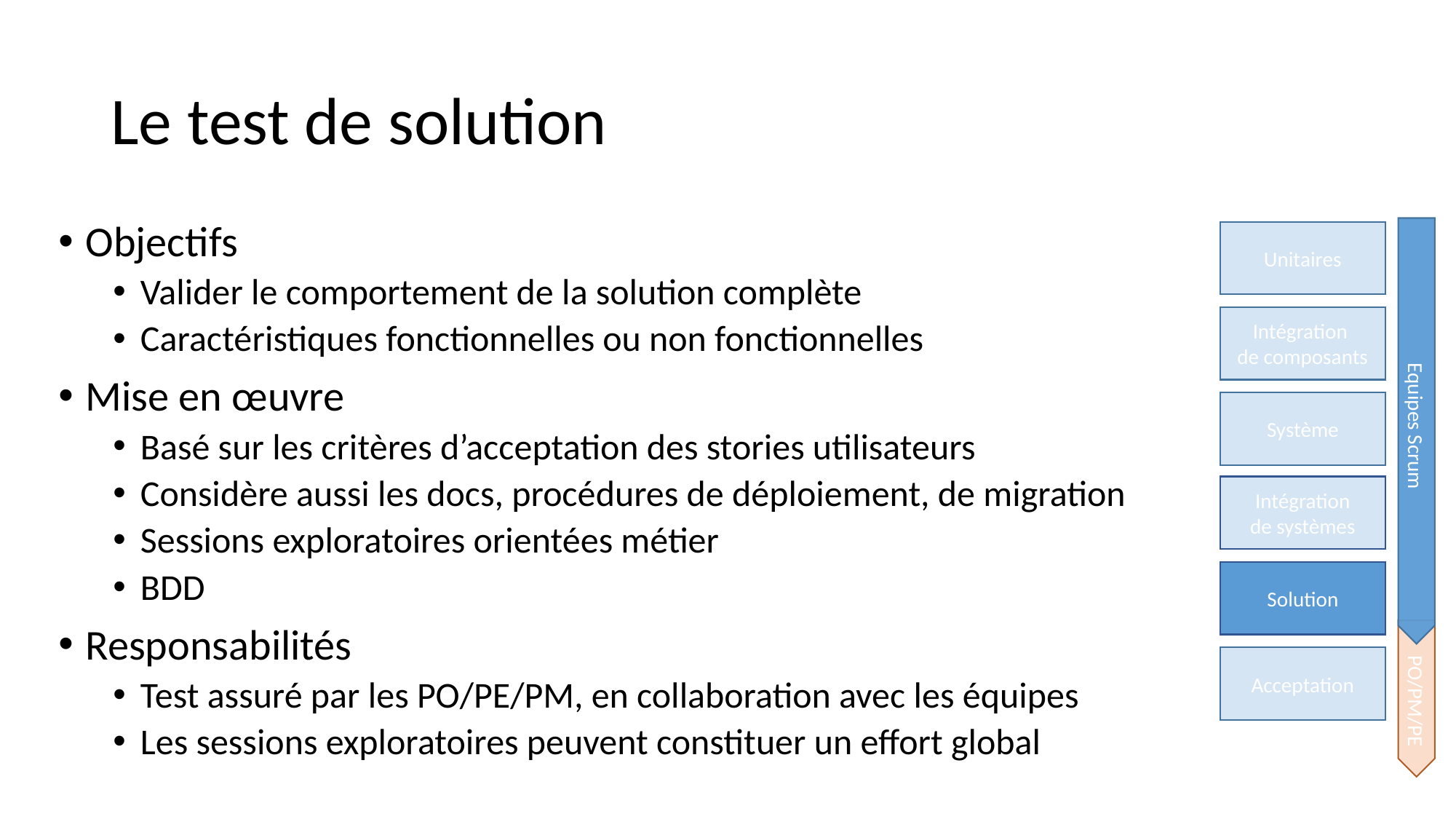

# Le test de solution
Objectifs
Valider le comportement de la solution complète
Caractéristiques fonctionnelles ou non fonctionnelles
Mise en œuvre
Basé sur les critères d’acceptation des stories utilisateurs
Considère aussi les docs, procédures de déploiement, de migration
Sessions exploratoires orientées métier
BDD
Responsabilités
Test assuré par les PO/PE/PM, en collaboration avec les équipes
Les sessions exploratoires peuvent constituer un effort global

Unitaires
Intégration
de composants
Système
Equipes Scrum
Intégration
de systèmes
Solution
Acceptation
   PO/PM/PE